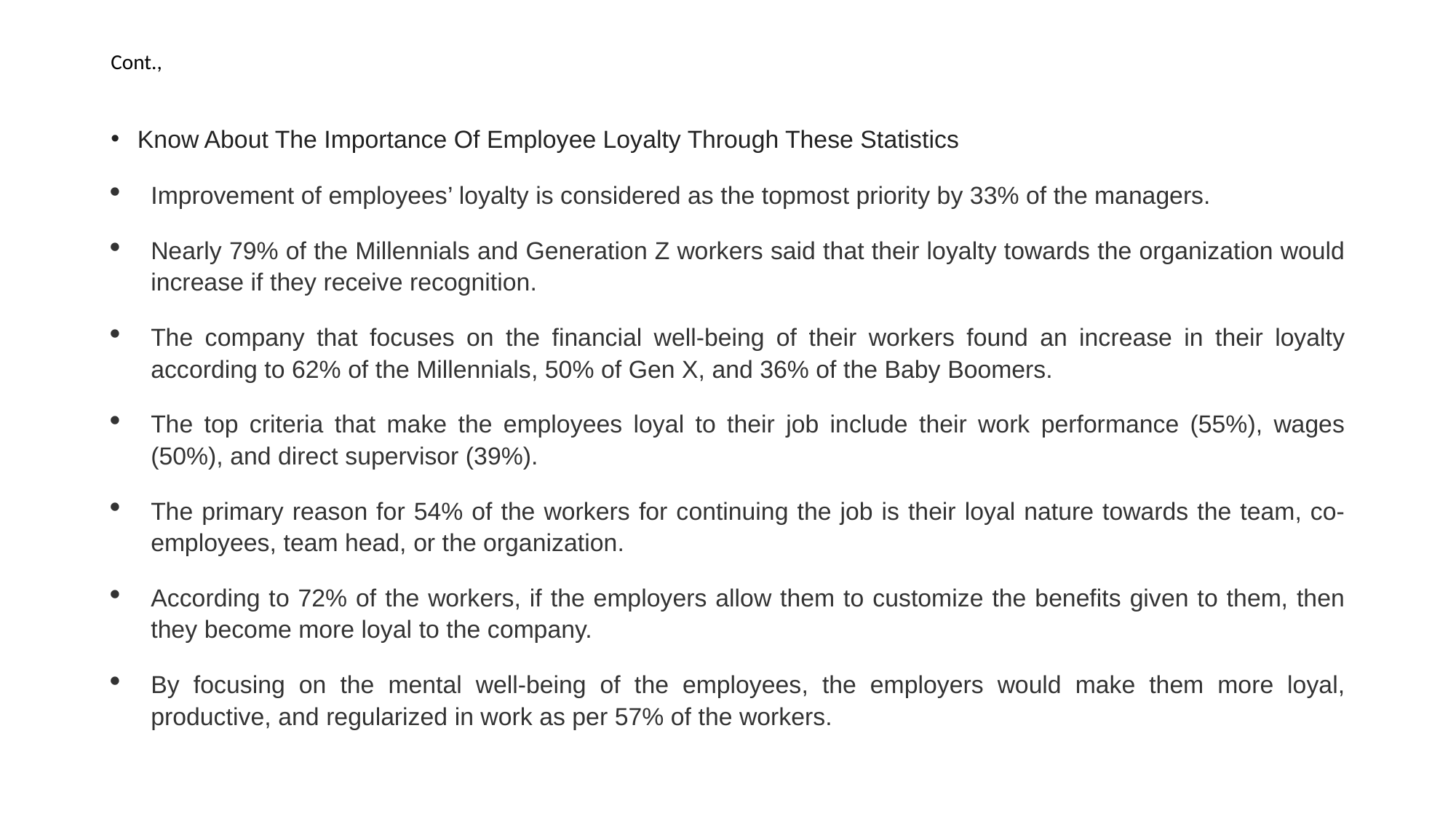

# Cont.,
Know About The Importance Of Employee Loyalty Through These Statistics
Improvement of employees’ loyalty is considered as the topmost priority by 33% of the managers.
Nearly 79% of the Millennials and Generation Z workers said that their loyalty towards the organization would increase if they receive recognition.
The company that focuses on the financial well-being of their workers found an increase in their loyalty according to 62% of the Millennials, 50% of Gen X, and 36% of the Baby Boomers.
The top criteria that make the employees loyal to their job include their work performance (55%), wages (50%), and direct supervisor (39%).
The primary reason for 54% of the workers for continuing the job is their loyal nature towards the team, co-employees, team head, or the organization.
According to 72% of the workers, if the employers allow them to customize the benefits given to them, then they become more loyal to the company.
By focusing on the mental well-being of the employees, the employers would make them more loyal, productive, and regularized in work as per 57% of the workers.